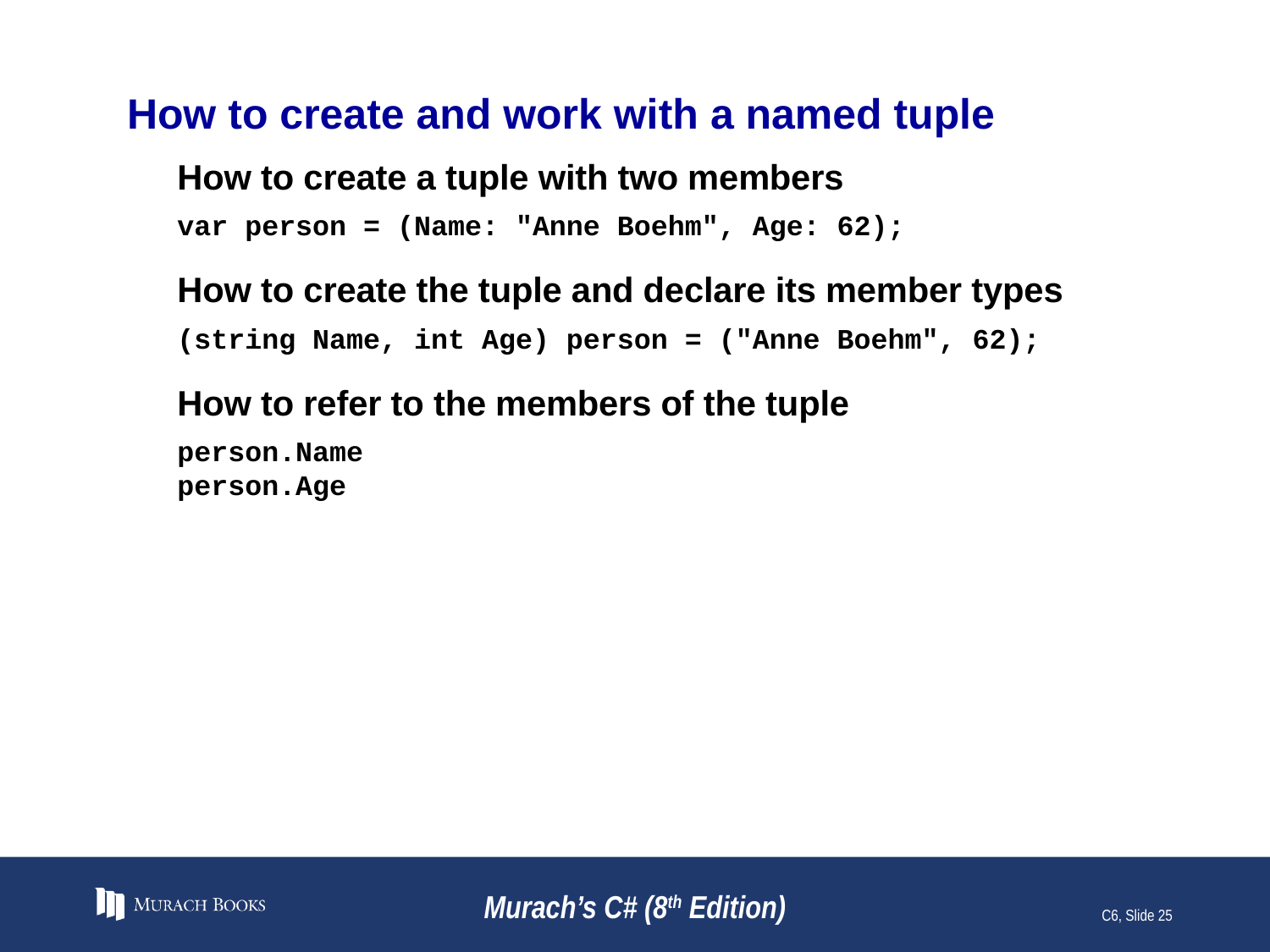

# How to create and work with a named tuple
How to create a tuple with two members
var person = (Name: "Anne Boehm", Age: 62);
How to create the tuple and declare its member types
(string Name, int Age) person = ("Anne Boehm", 62);
How to refer to the members of the tuple
person.Name
person.Age

Murach’s C# (8th Edition)

C6, Slide 25